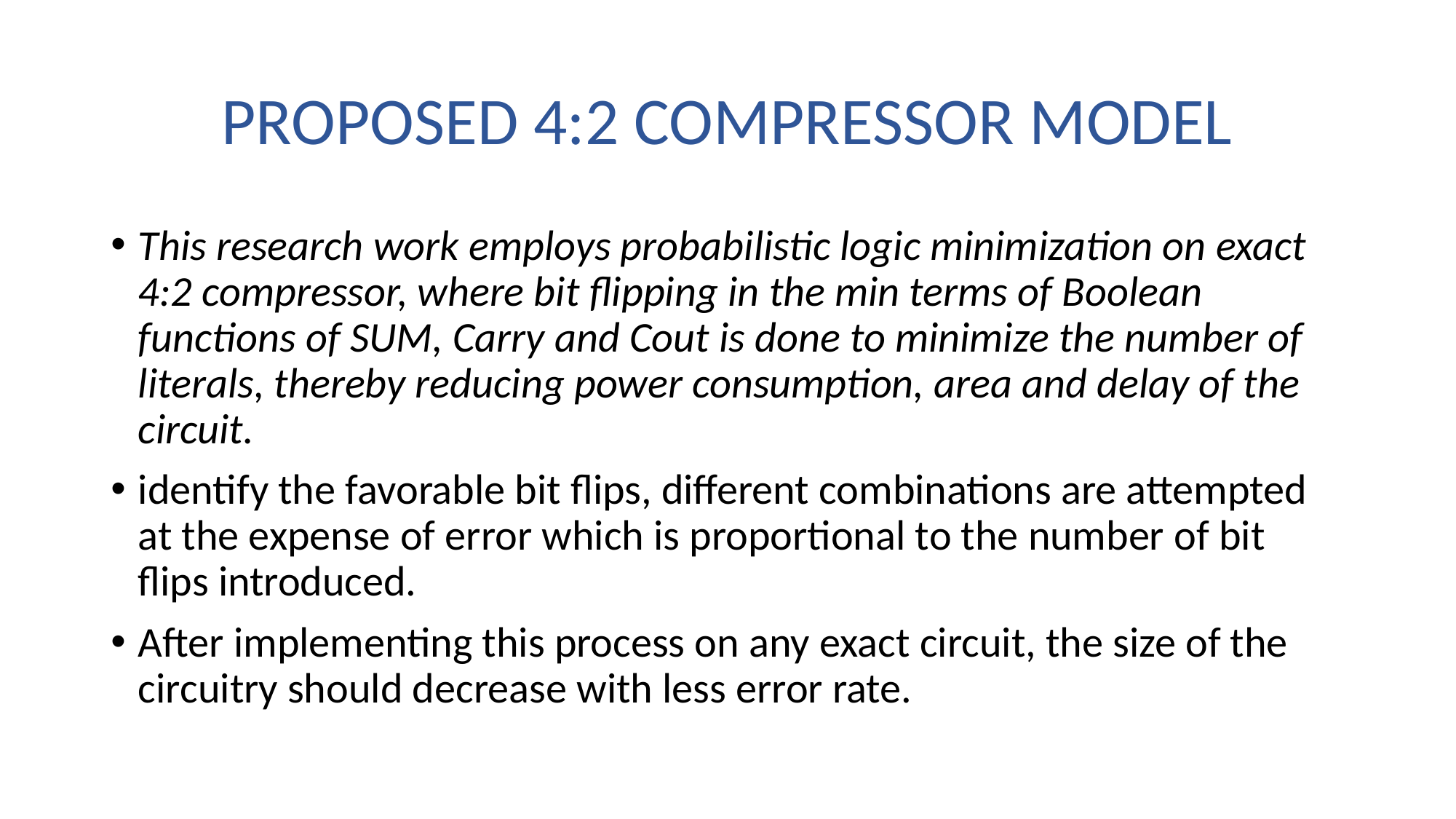

# PROPOSED 4:2 COMPRESSOR MODEL
This research work employs probabilistic logic minimization on exact 4:2 compressor, where bit flipping in the min terms of Boolean functions of SUM, Carry and Cout is done to minimize the number of literals, thereby reducing power consumption, area and delay of the circuit.
identify the favorable bit flips, different combinations are attempted at the expense of error which is proportional to the number of bit flips introduced.
After implementing this process on any exact circuit, the size of the circuitry should decrease with less error rate.